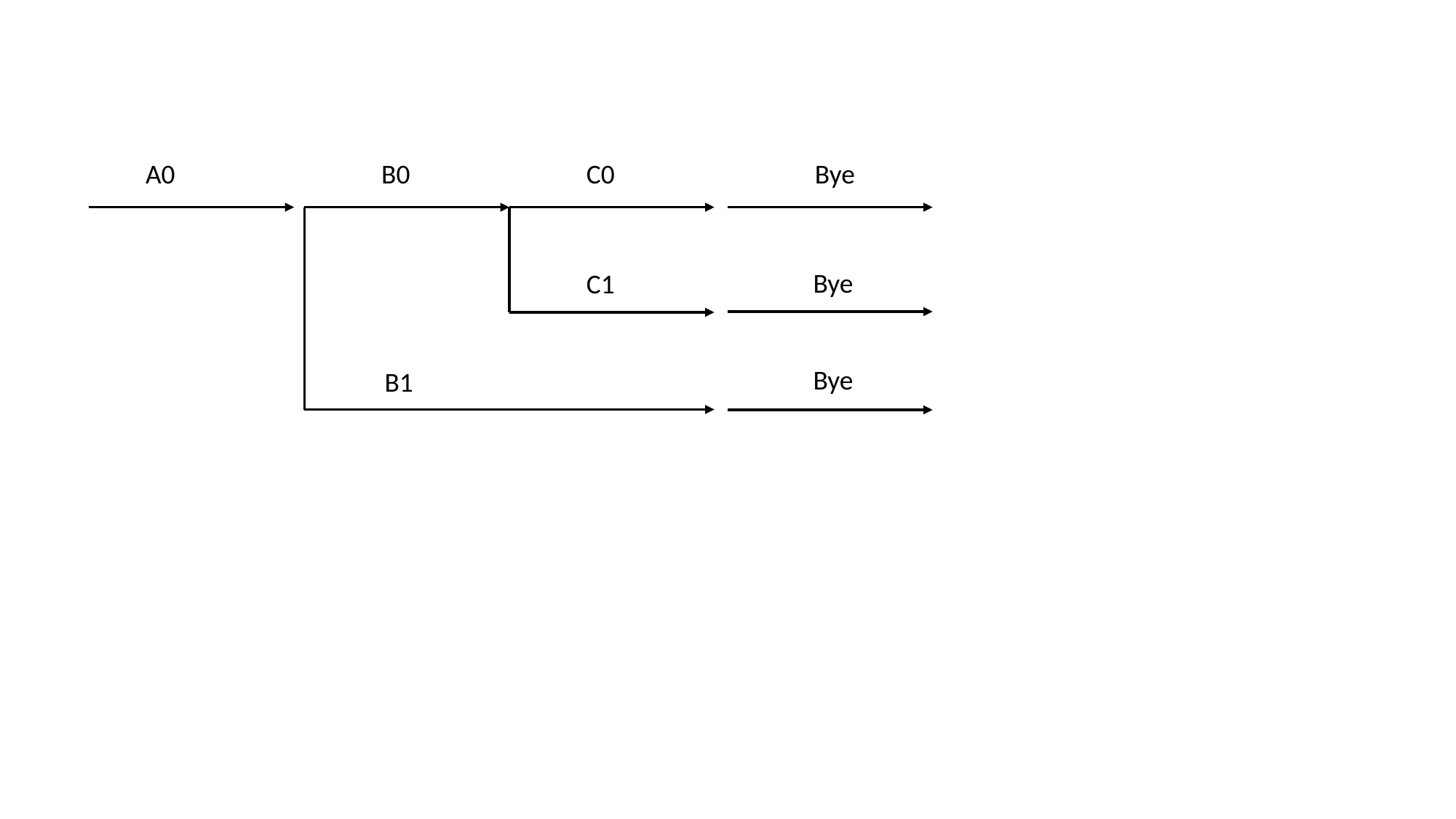

A0
B0
C0
Bye
Bye
C1
Bye
B1